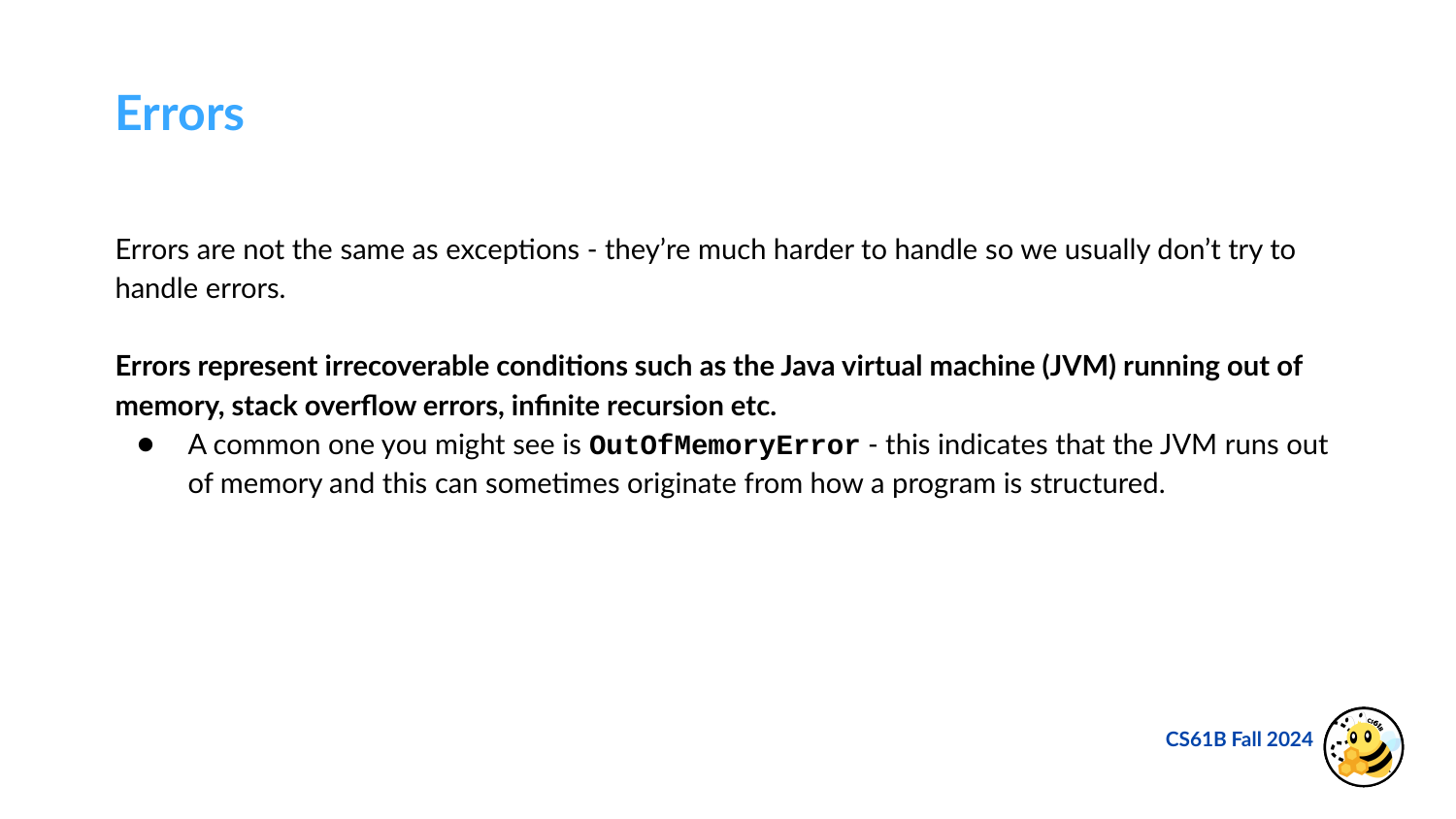

Errors
Errors are not the same as exceptions - they’re much harder to handle so we usually don’t try to handle errors.

Errors represent irrecoverable conditions such as the Java virtual machine (JVM) running out of memory, stack overflow errors, infinite recursion etc.
A common one you might see is OutOfMemoryError - this indicates that the JVM runs out of memory and this can sometimes originate from how a program is structured.